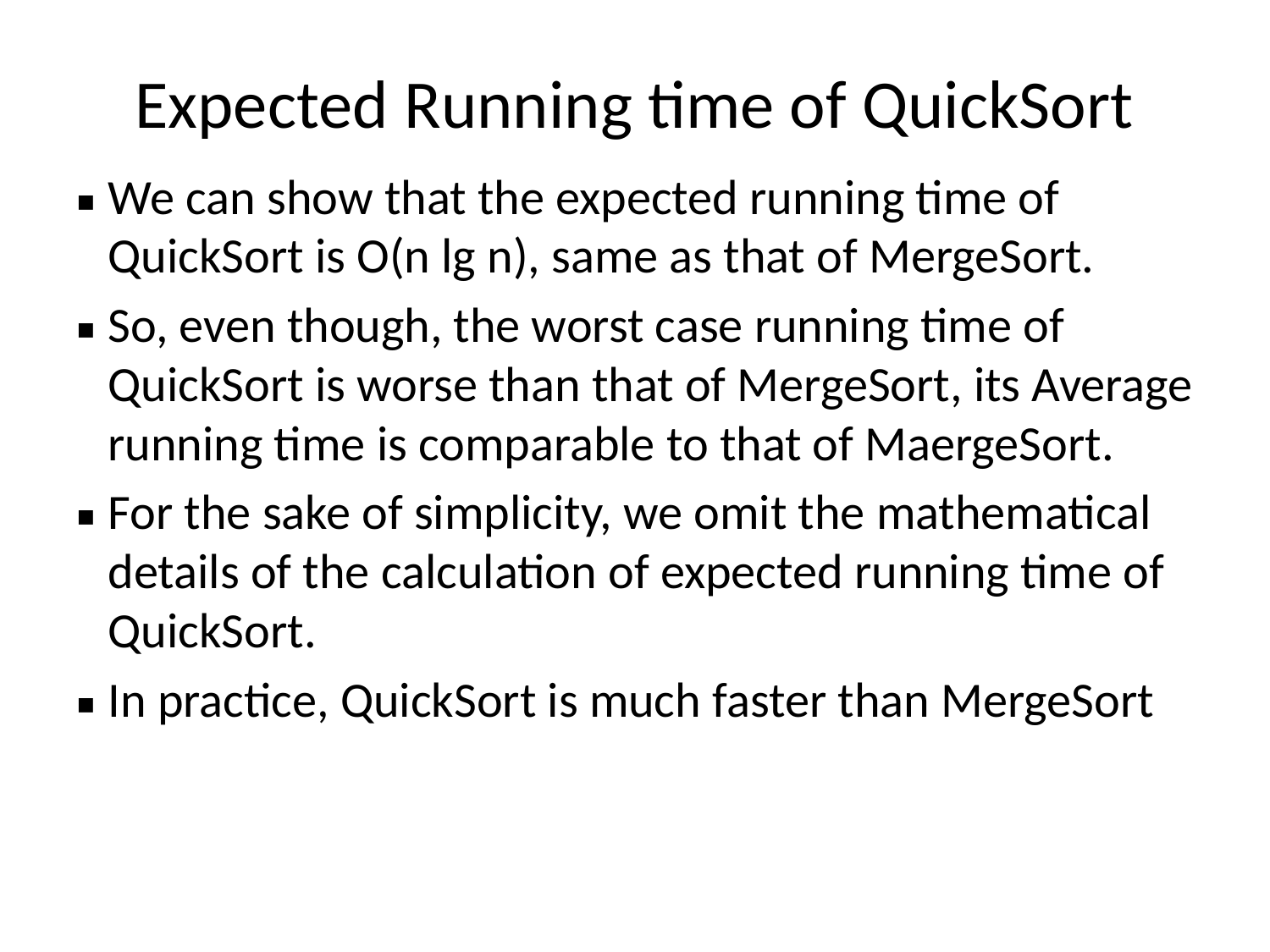

# Expected Running time of QuickSort
We can show that the expected running time of QuickSort is O(n lg n), same as that of MergeSort.
So, even though, the worst case running time of QuickSort is worse than that of MergeSort, its Average running time is comparable to that of MaergeSort.
For the sake of simplicity, we omit the mathematical details of the calculation of expected running time of QuickSort.
In practice, QuickSort is much faster than MergeSort